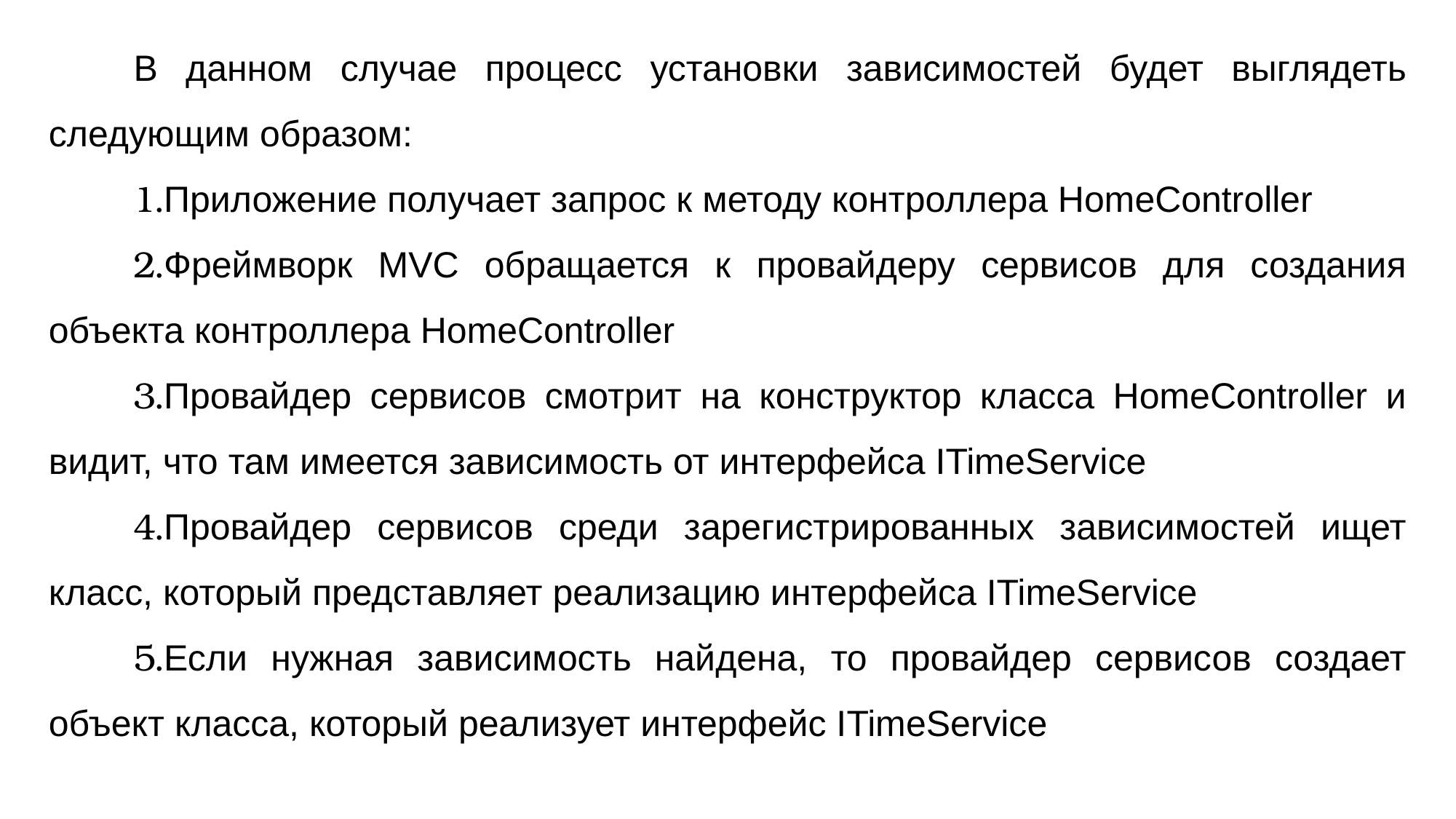

В данном случае процесс установки зависимостей будет выглядеть следующим образом:
Приложение получает запрос к методу контроллера HomeController
Фреймворк MVC обращается к провайдеру сервисов для создания объекта контроллера HomeController
Провайдер сервисов смотрит на конструктор класса HomeController и видит, что там имеется зависимость от интерфейса ITimeService
Провайдер сервисов среди зарегистрированных зависимостей ищет класс, который представляет реализацию интерфейса ITimeService
Если нужная зависимость найдена, то провайдер сервисов создает объект класса, который реализует интерфейс ITimeService